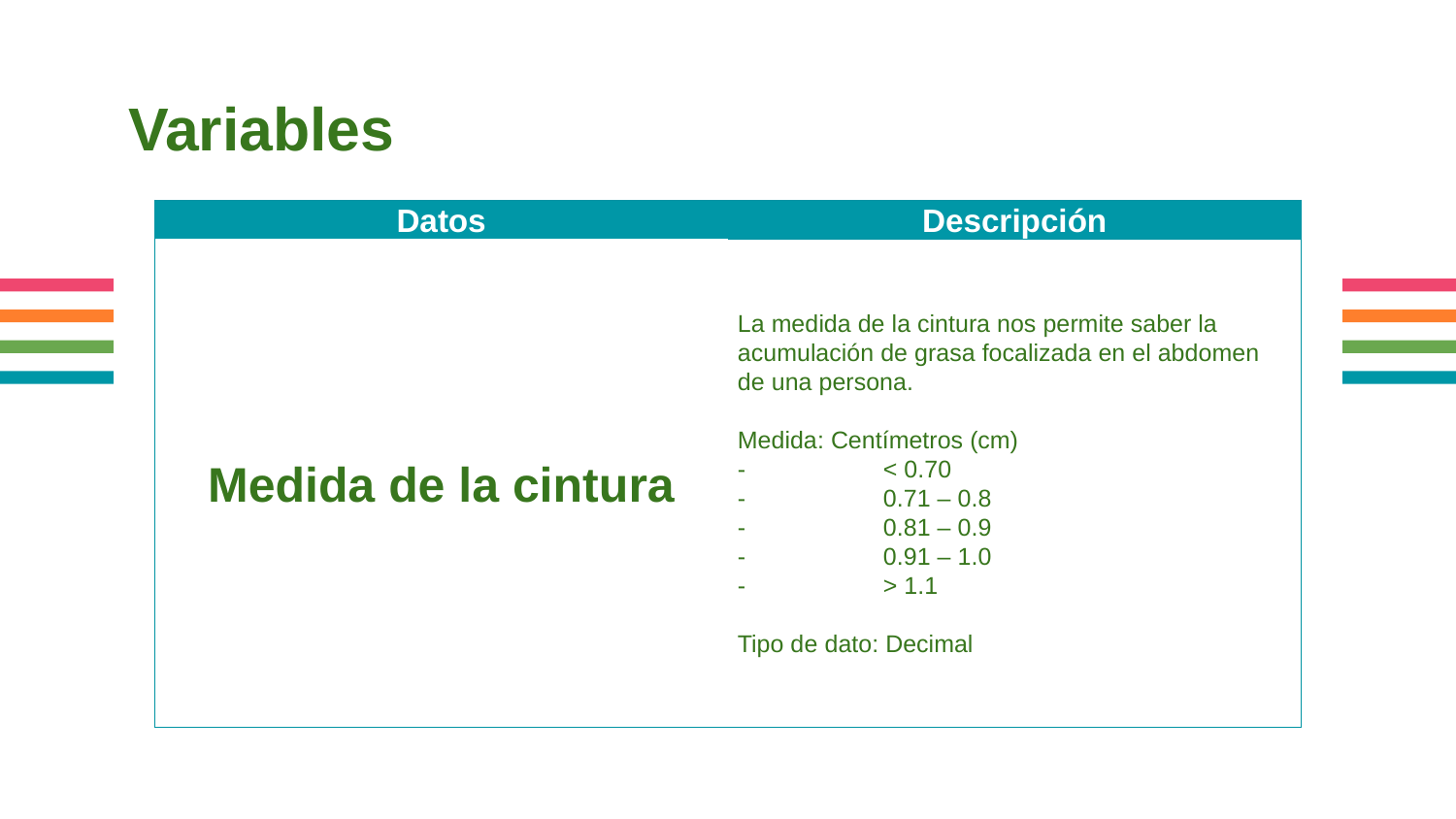

# Variables
| Datos | Descripción |
| --- | --- |
| Medida de la cintura | La medida de la cintura nos permite saber la acumulación de grasa focalizada en el abdomen de una persona. Medida: Centímetros (cm) - < 0.70 - 0.71 – 0.8 - 0.81 – 0.9 - 0.91 – 1.0 - > 1.1 Tipo de dato: Decimal |